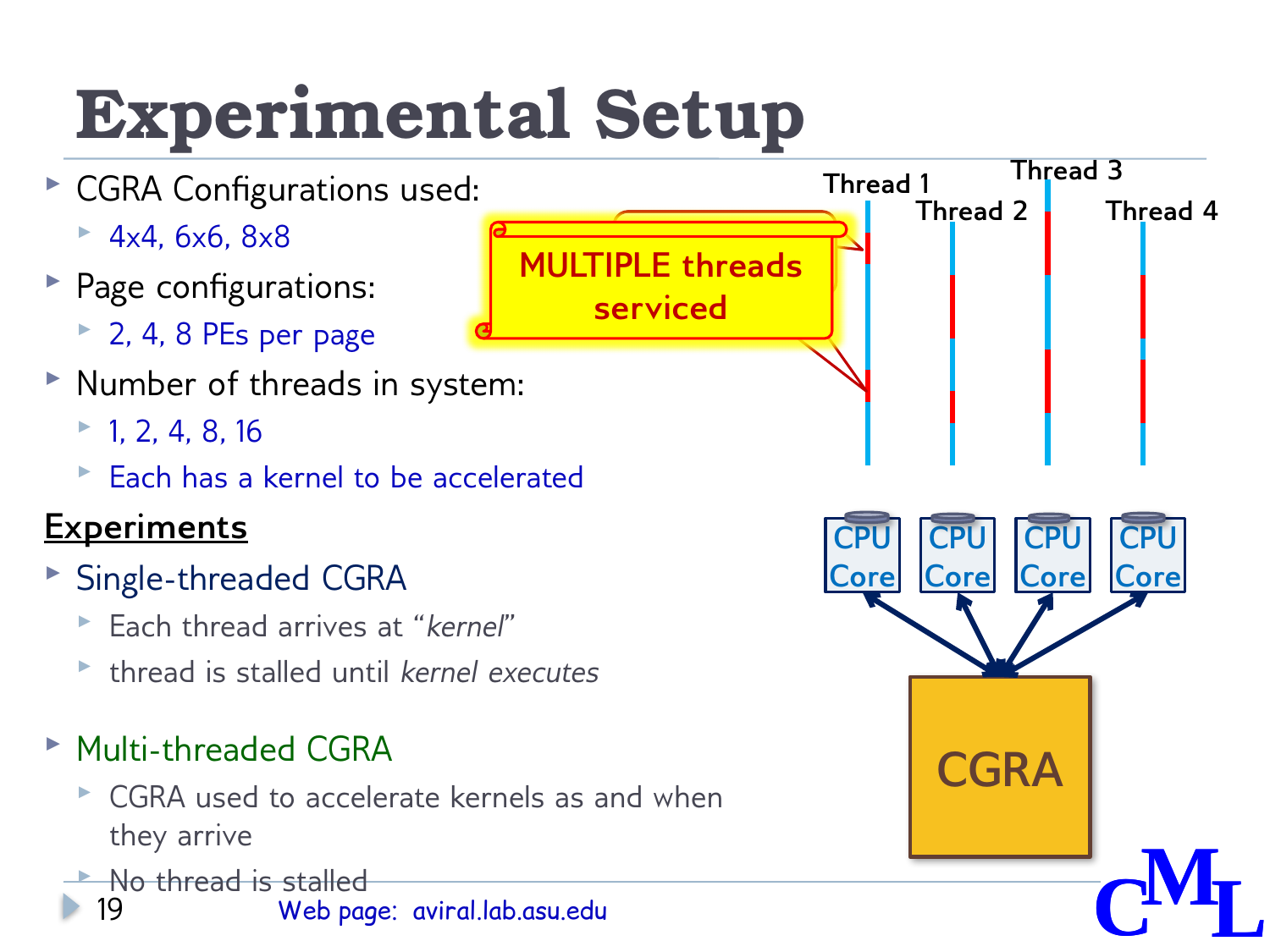

# Experimental Setup
Thread 3
CGRA Configurations used:
4x4, 6x6, 8x8
Page configurations:
2, 4, 8 PEs per page
Number of threads in system:
1, 2, 4, 8, 16
Each has a kernel to be accelerated
Experiments
Single-threaded CGRA
Each thread arrives at “kernel”
thread is stalled until kernel executes

Multi-threaded CGRA
CGRA used to accelerate kernels as and when they arrive
No thread is stalled
Thread 1
Thread 2
Thread 4
kernel to be accelerated

Only ONE thread serviced
MULTIPLE threads serviced

CPU
Core
CPU
Core
CPU
Core
CPU
Core
CGRA
19